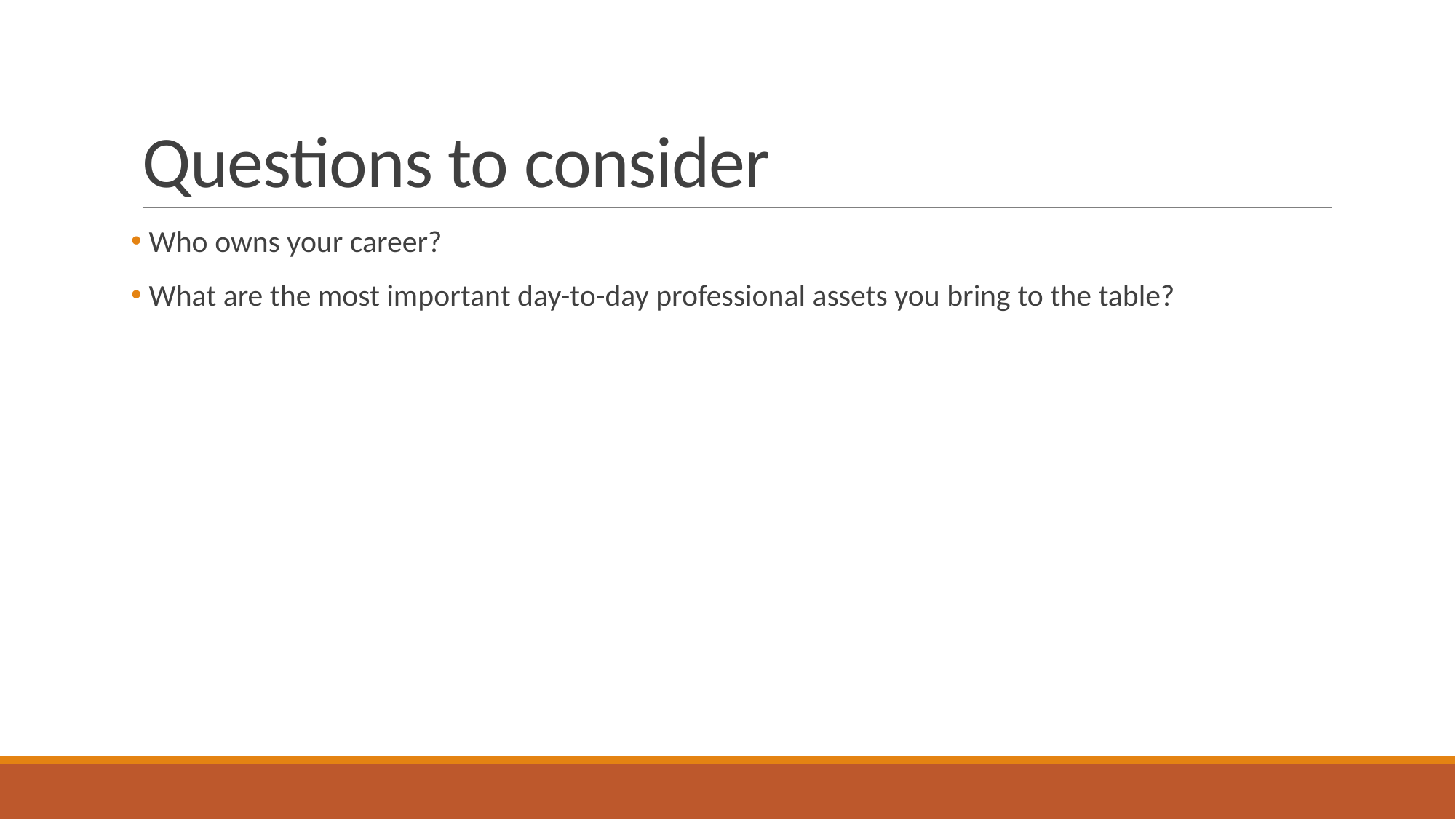

# Questions to consider
 Who owns your career?
 What are the most important day-to-day professional assets you bring to the table?